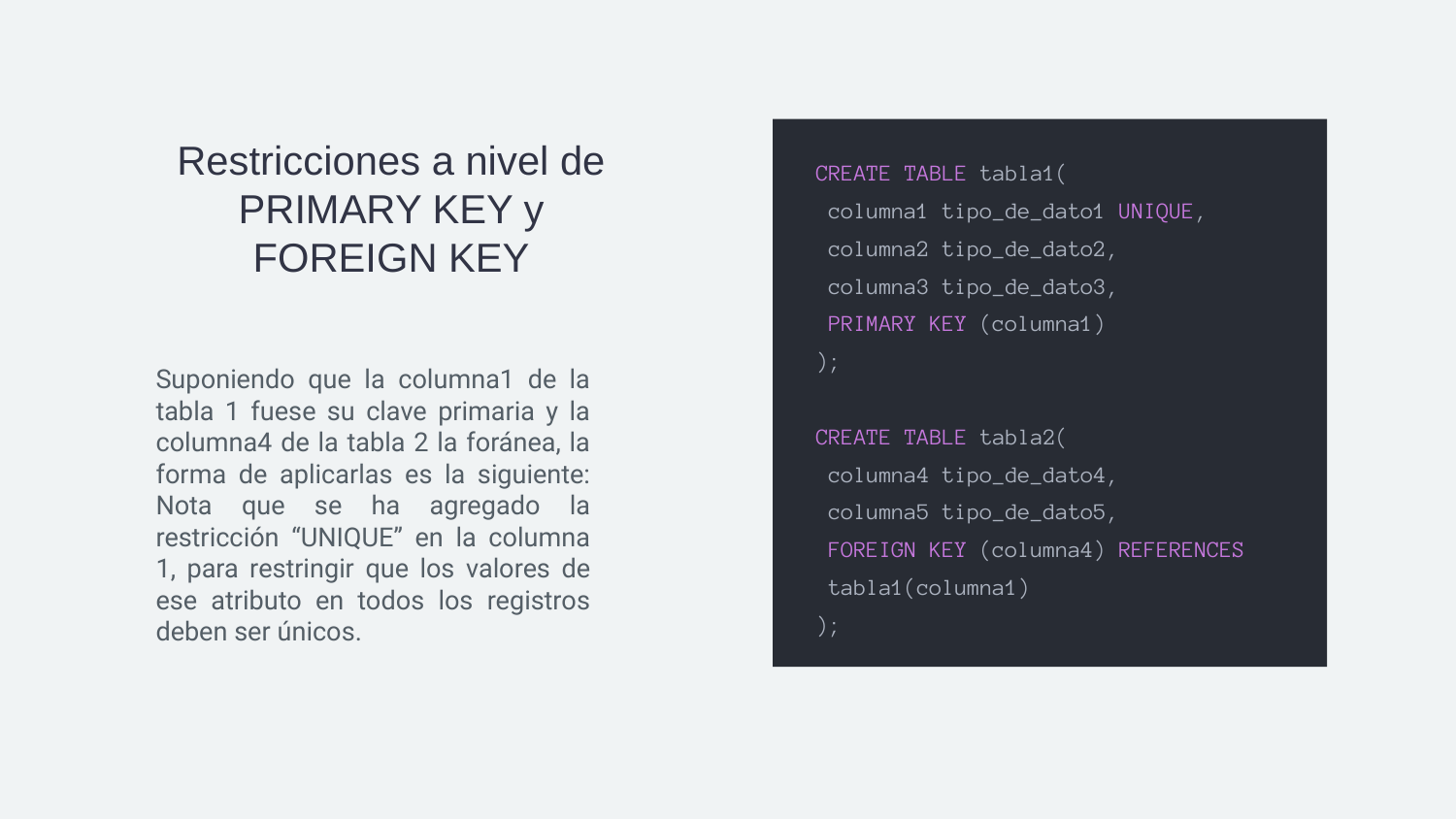

CREATE TABLE tabla1(
 columna1 tipo_de_dato1 UNIQUE,
 columna2 tipo_de_dato2,
 columna3 tipo_de_dato3,
 PRIMARY KEY (columna1)
);

CREATE TABLE tabla2(
 columna4 tipo_de_dato4,
 columna5 tipo_de_dato5,
 FOREIGN KEY (columna4) REFERENCES
 tabla1(columna1)
);
# Restricciones a nivel de PRIMARY KEY y FOREIGN KEY
Suponiendo que la columna1 de la tabla 1 fuese su clave primaria y la columna4 de la tabla 2 la foránea, la forma de aplicarlas es la siguiente: Nota que se ha agregado la restricción “UNIQUE” en la columna 1, para restringir que los valores de ese atributo en todos los registros deben ser únicos.